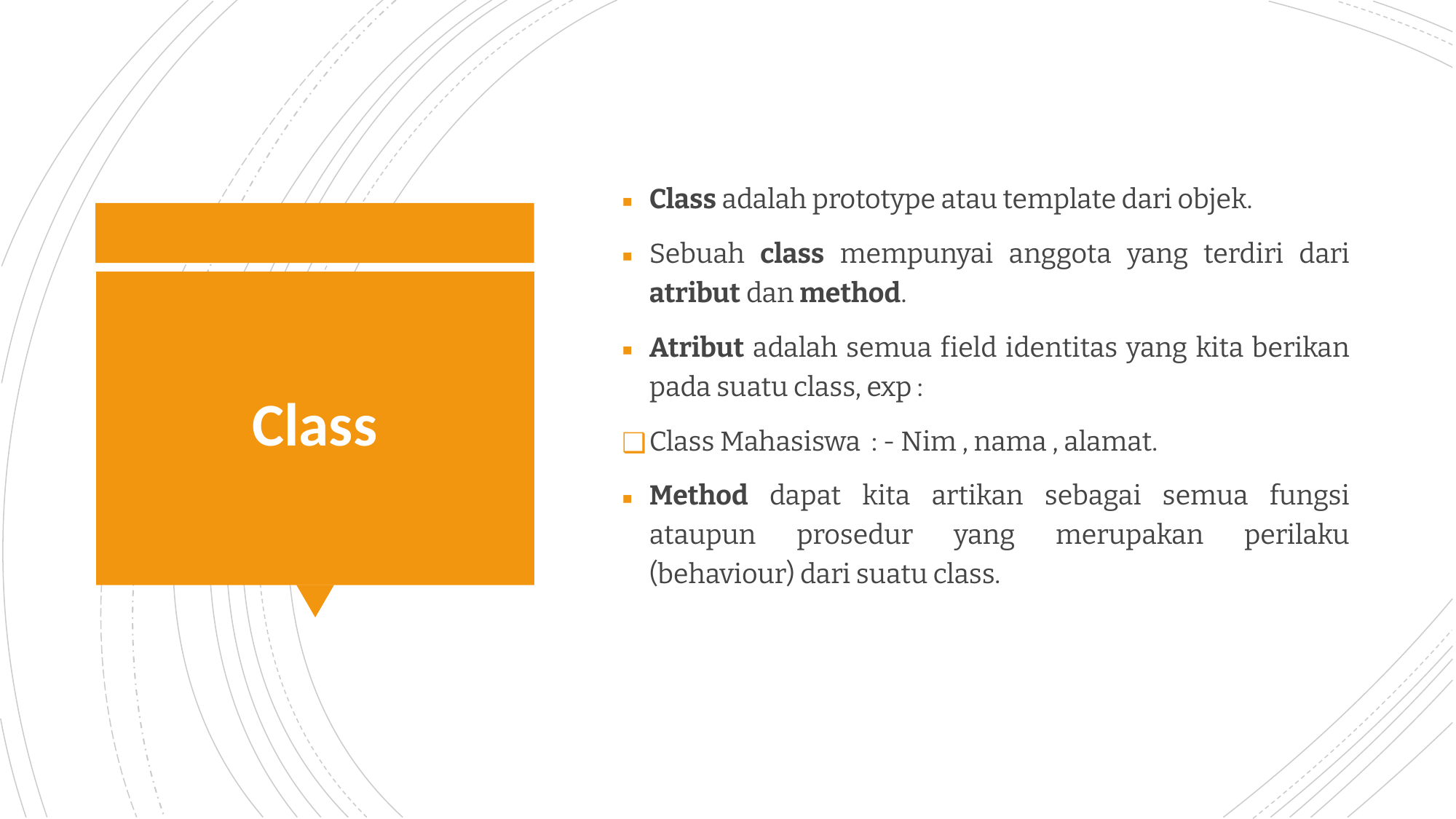

Class adalah prototype atau template dari objek.
Sebuah class mempunyai anggota yang terdiri dari atribut dan method.
Atribut adalah semua field identitas yang kita berikan pada suatu class, exp :
Class Mahasiswa  : - Nim , nama , alamat.
Method dapat kita artikan sebagai semua fungsi ataupun prosedur yang merupakan perilaku (behaviour) dari suatu class.

# Class